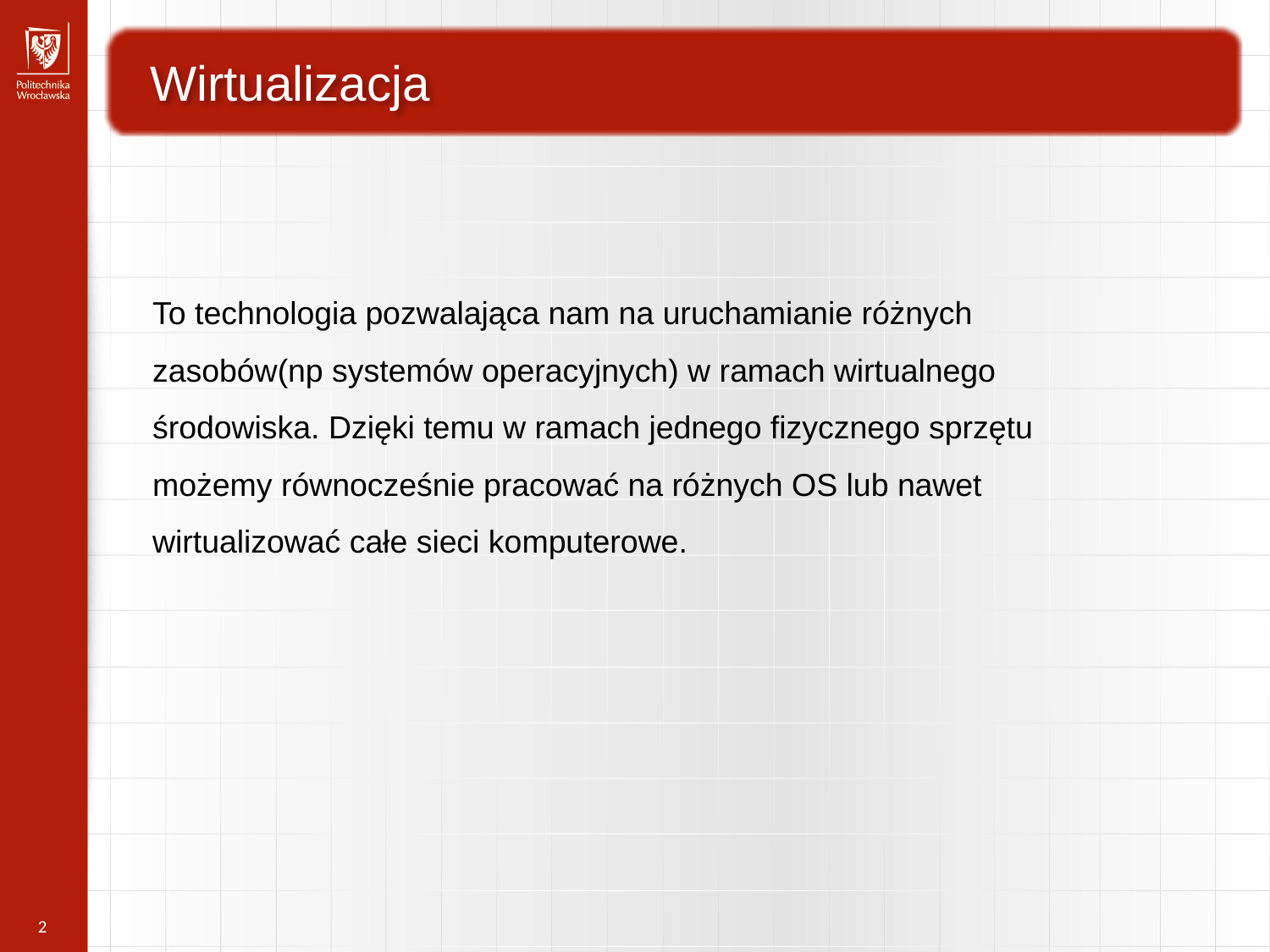

Wirtualizacja
To technologia pozwalająca nam na uruchamianie różnych
zasobów(np systemów operacyjnych) w ramach wirtualnego
środowiska. Dzięki temu w ramach jednego fizycznego sprzętu
możemy równocześnie pracować na różnych OS lub nawet
wirtualizować całe sieci komputerowe.